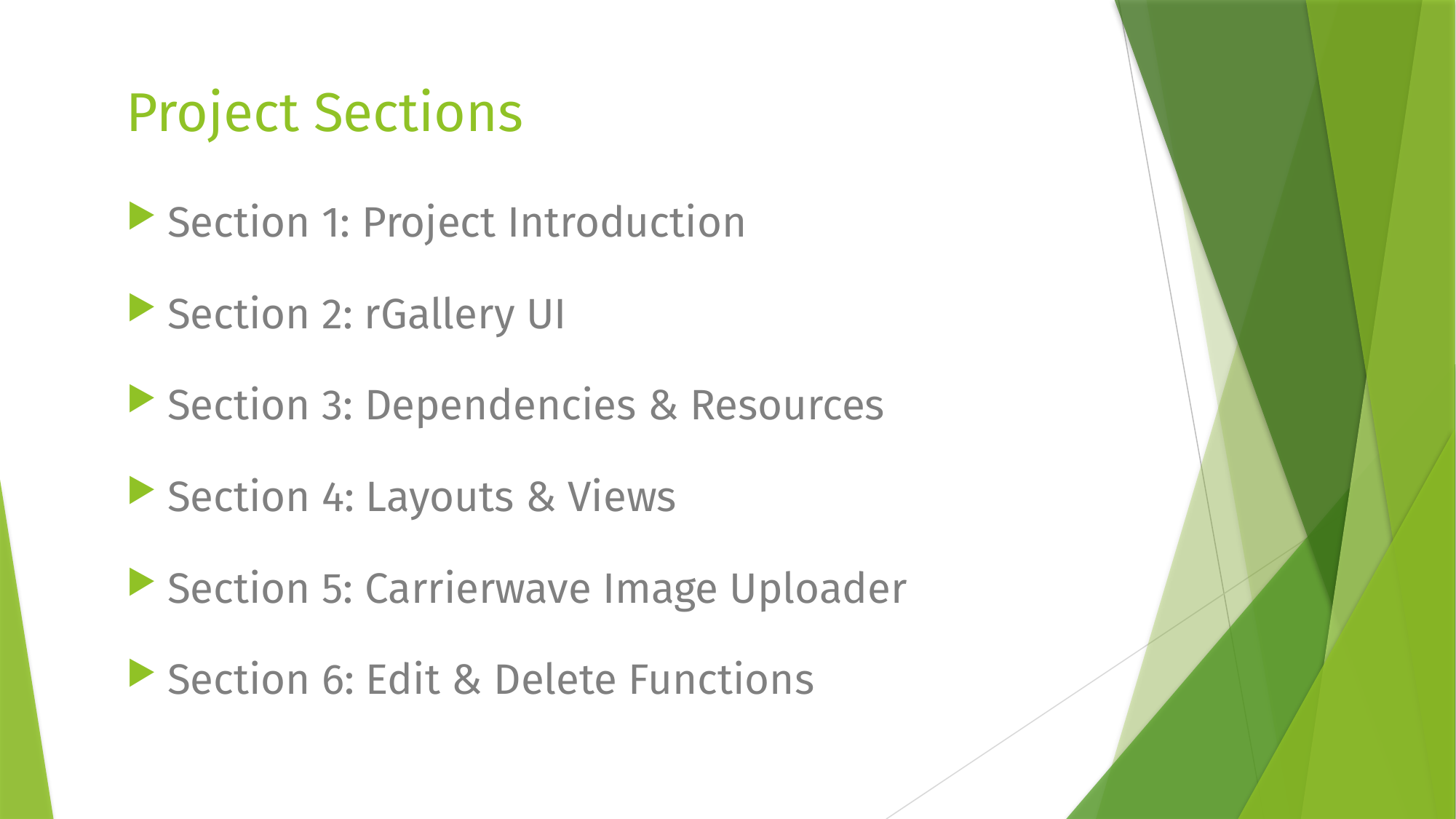

# Project Sections
Section 1: Project Introduction
Section 2: rGallery UI
Section 3: Dependencies & Resources
Section 4: Layouts & Views
Section 5: Carrierwave Image Uploader
Section 6: Edit & Delete Functions